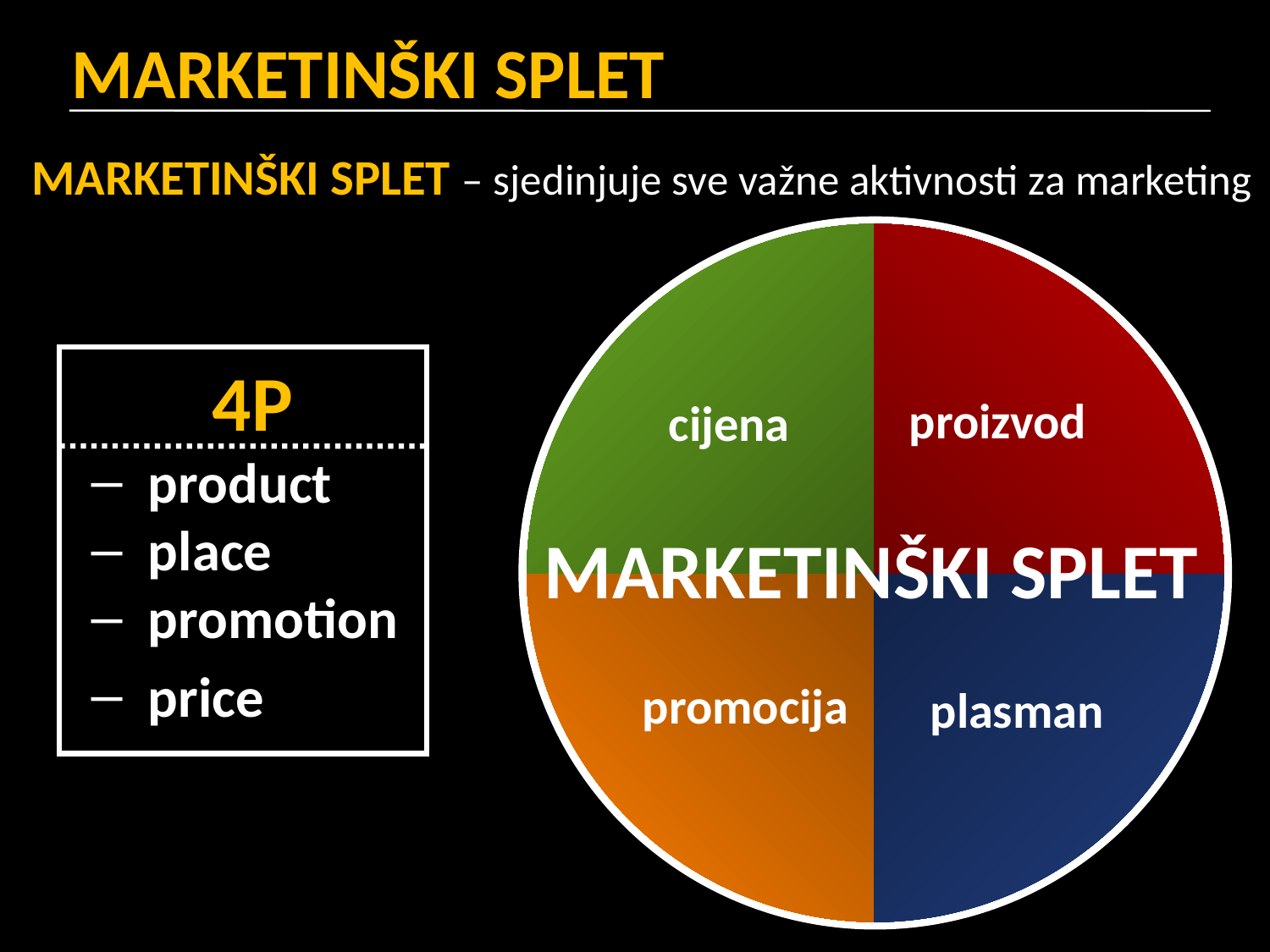

MARKETINŠKI SPLET
MARKETINŠKI SPLET – sjedinjuje sve važne aktivnosti za marketing

cijena

proizvod

promocija

plasman
MARKETINŠKI SPLET

cijena

proizvod
4P
product
place
promotion
price

promocija

plasman